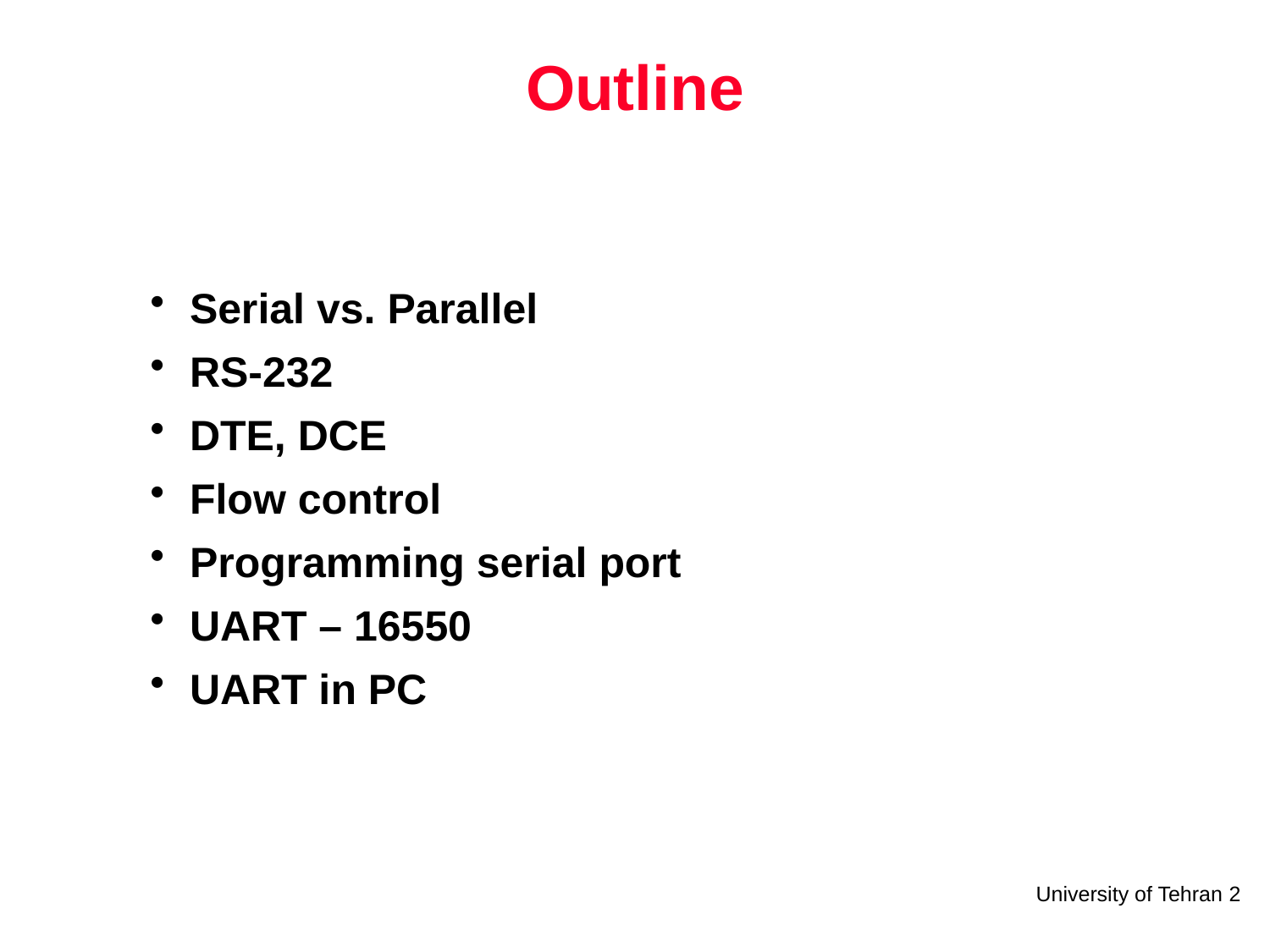

# Outline
Serial vs. Parallel
RS-232
DTE, DCE
Flow control
Programming serial port
UART – 16550
UART in PC